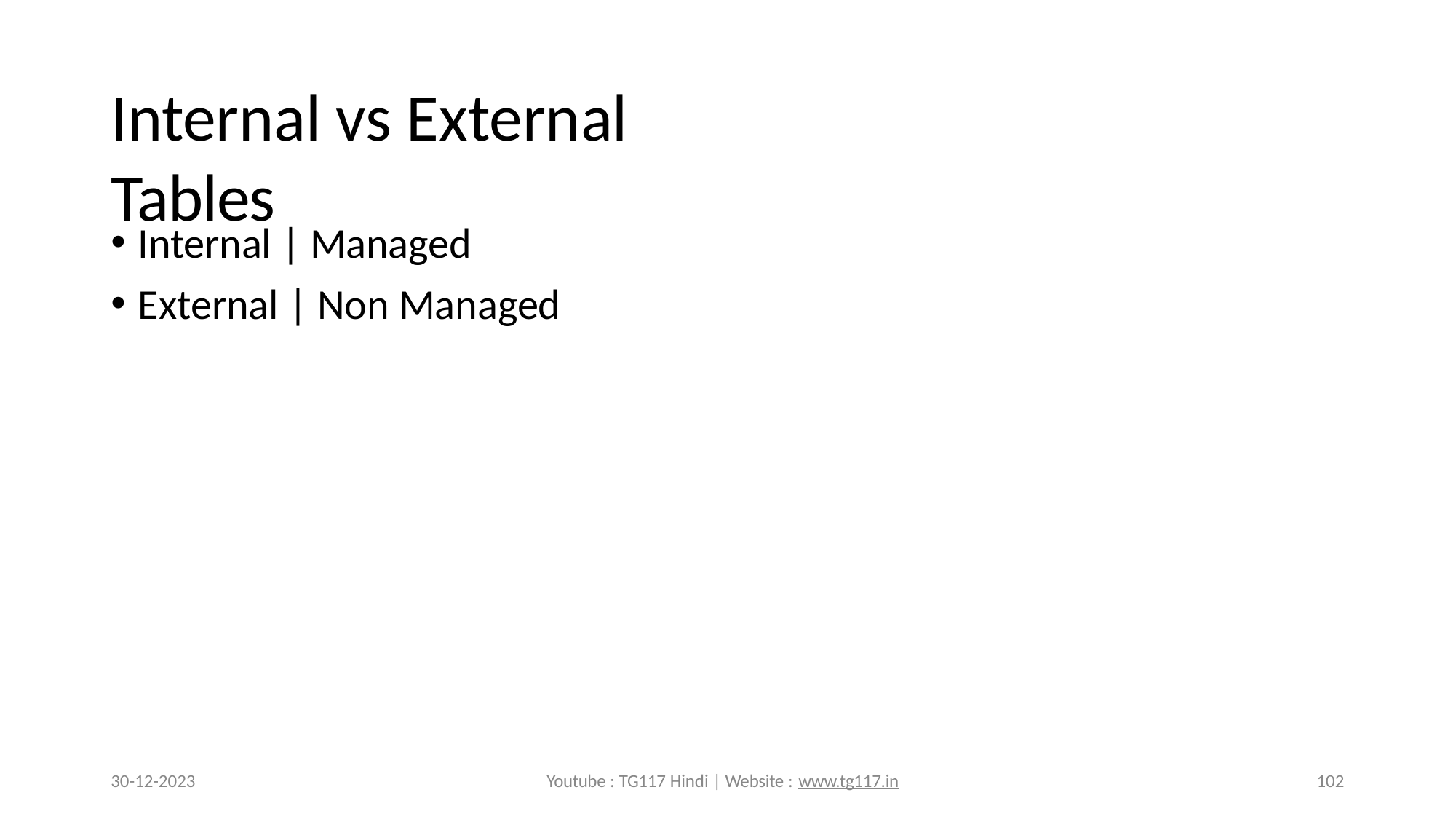

# Internal vs External Tables
Internal | Managed
External | Non Managed
30-12-2023
Youtube : TG117 Hindi | Website : www.tg117.in
102